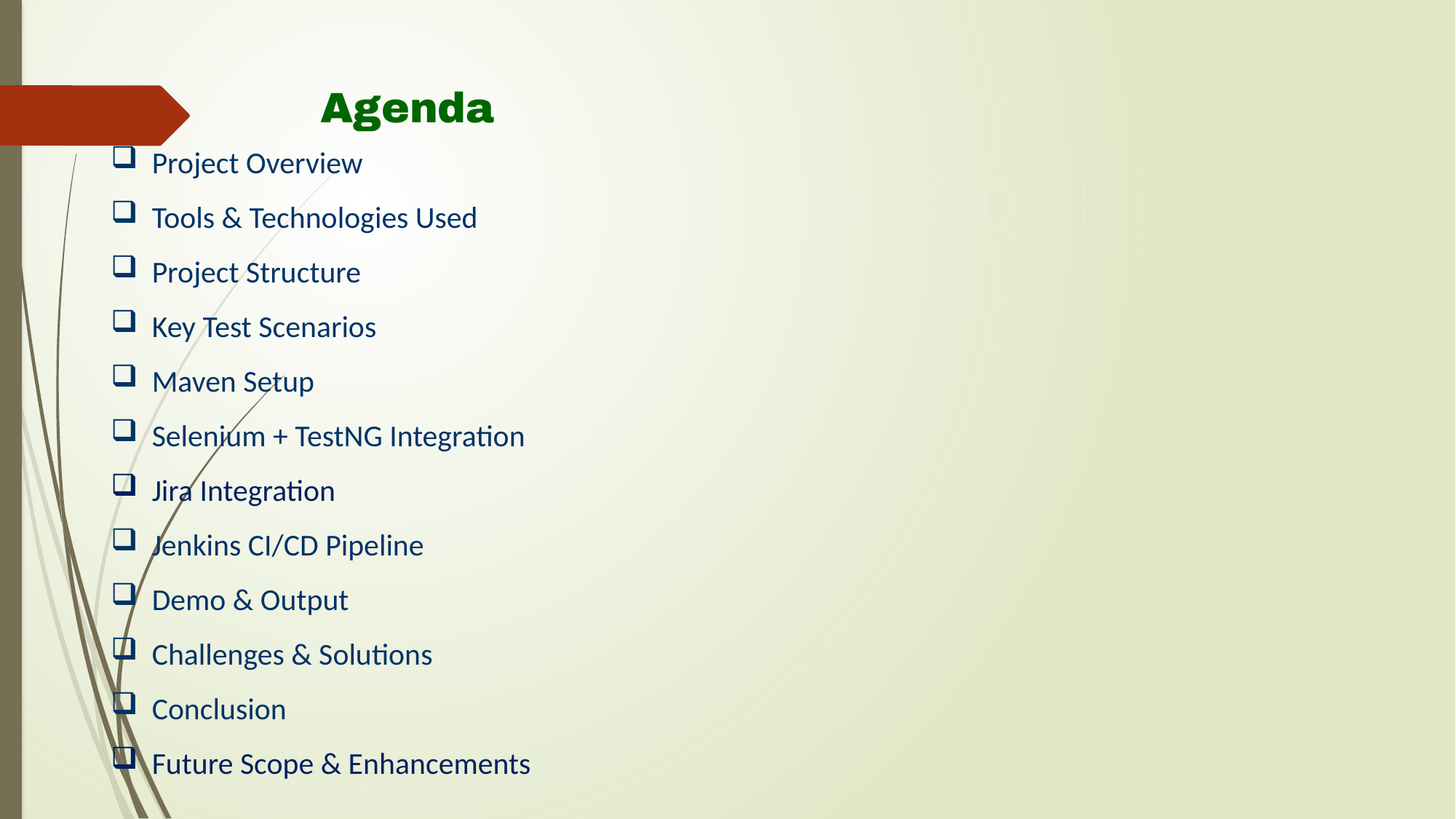

# Agenda
Project Overview
Tools & Technologies Used
Project Structure
Key Test Scenarios
Maven Setup
Selenium + TestNG Integration
Jira Integration
Jenkins CI/CD Pipeline
Demo & Output
Challenges & Solutions
Conclusion
Future Scope & Enhancements